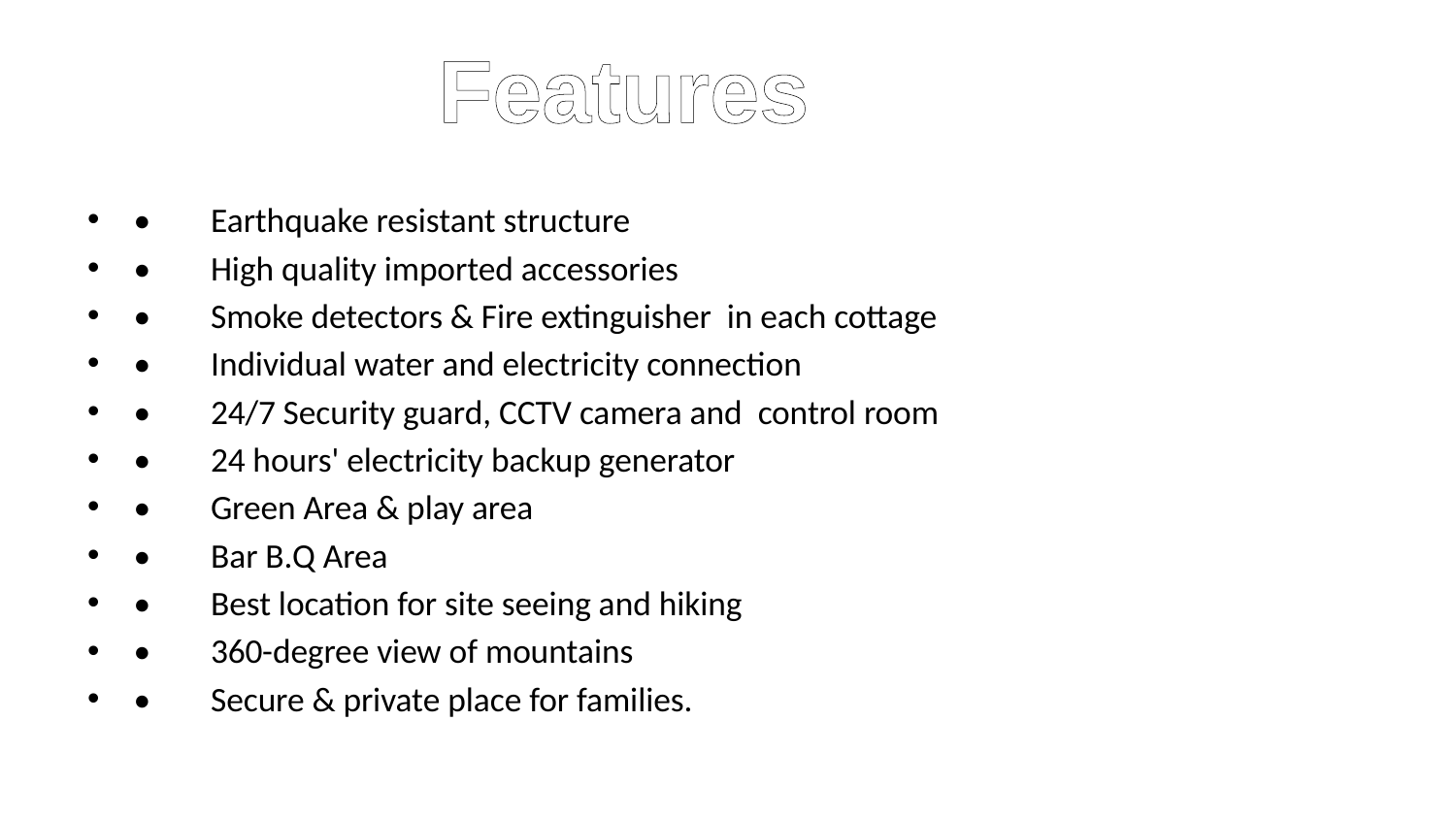

# Features
• 	Earthquake resistant structure
• 	High quality imported accessories
• 	Smoke detectors & Fire extinguisher  in each cottage
• 	Individual water and electricity connection
•  	24/7 Security guard, CCTV camera and  control room
• 	24 hours' electricity backup generator
• 	Green Area & play area
• 	Bar B.Q Area
• 	Best location for site seeing and hiking
• 	360-degree view of mountains
• 	Secure & private place for families.